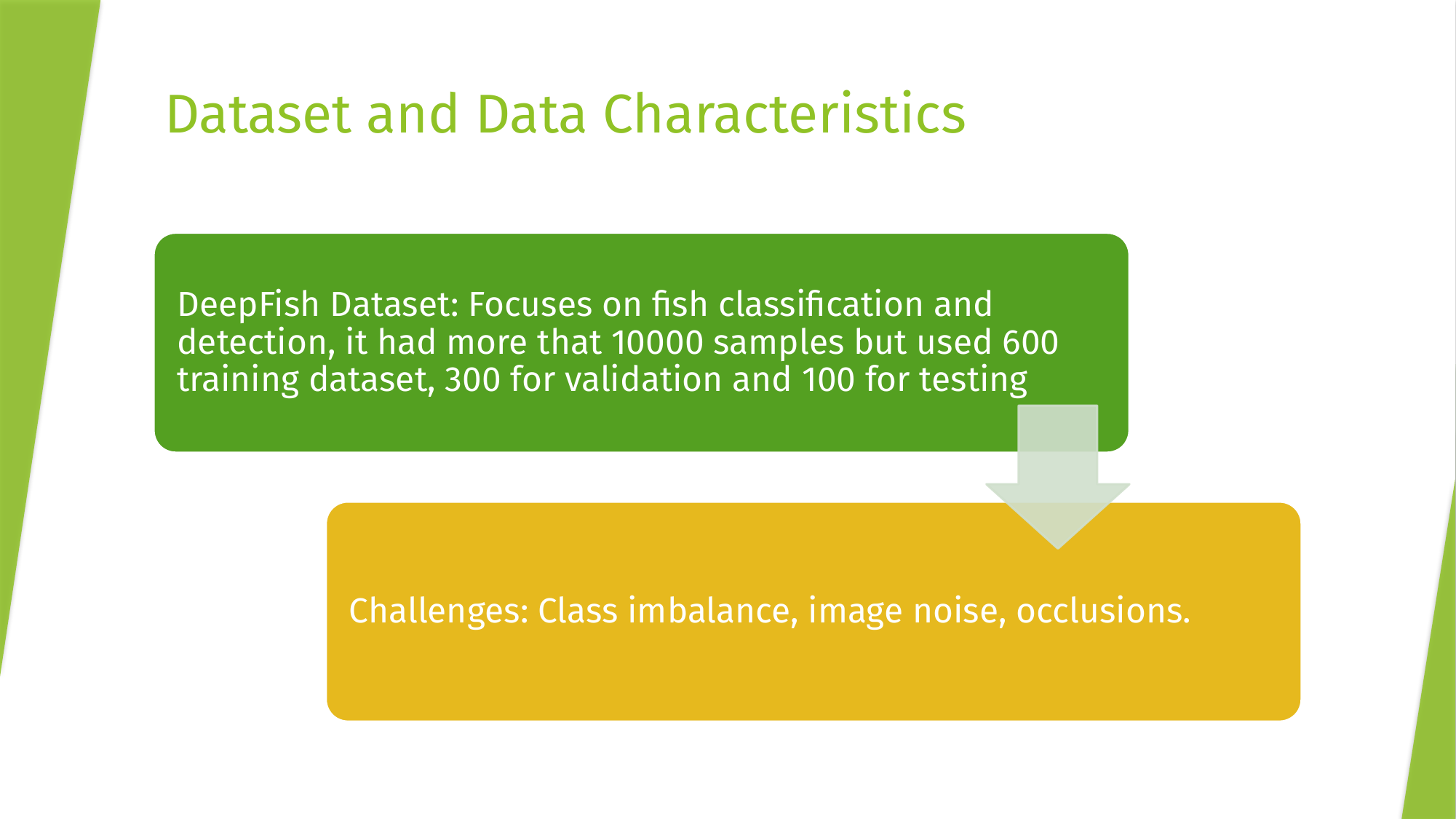

# Dataset and Data Characteristics
DeepFish Dataset: Focuses on fish classification and detection, it had more that 10000 samples but used 600 training dataset, 300 for validation and 100 for testing
Challenges: Class imbalance, image noise, occlusions.